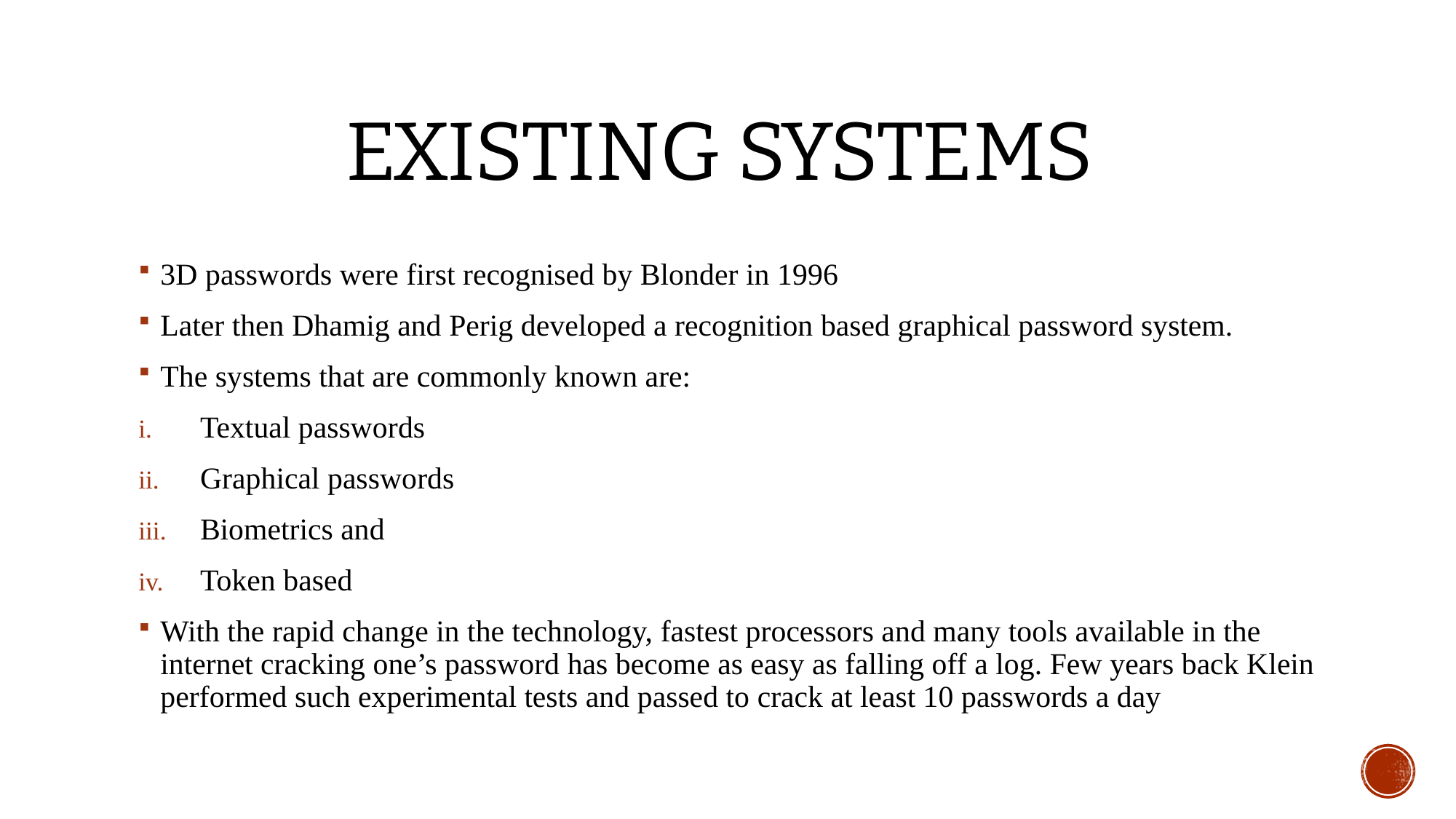

# EXISTING SYSTEMS
3D passwords were first recognised by Blonder in 1996
Later then Dhamig and Perig developed a recognition based graphical password system.
The systems that are commonly known are:
Textual passwords
Graphical passwords
Biometrics and
Token based
With the rapid change in the technology, fastest processors and many tools available in the internet cracking one’s password has become as easy as falling off a log. Few years back Klein performed such experimental tests and passed to crack at least 10 passwords a day